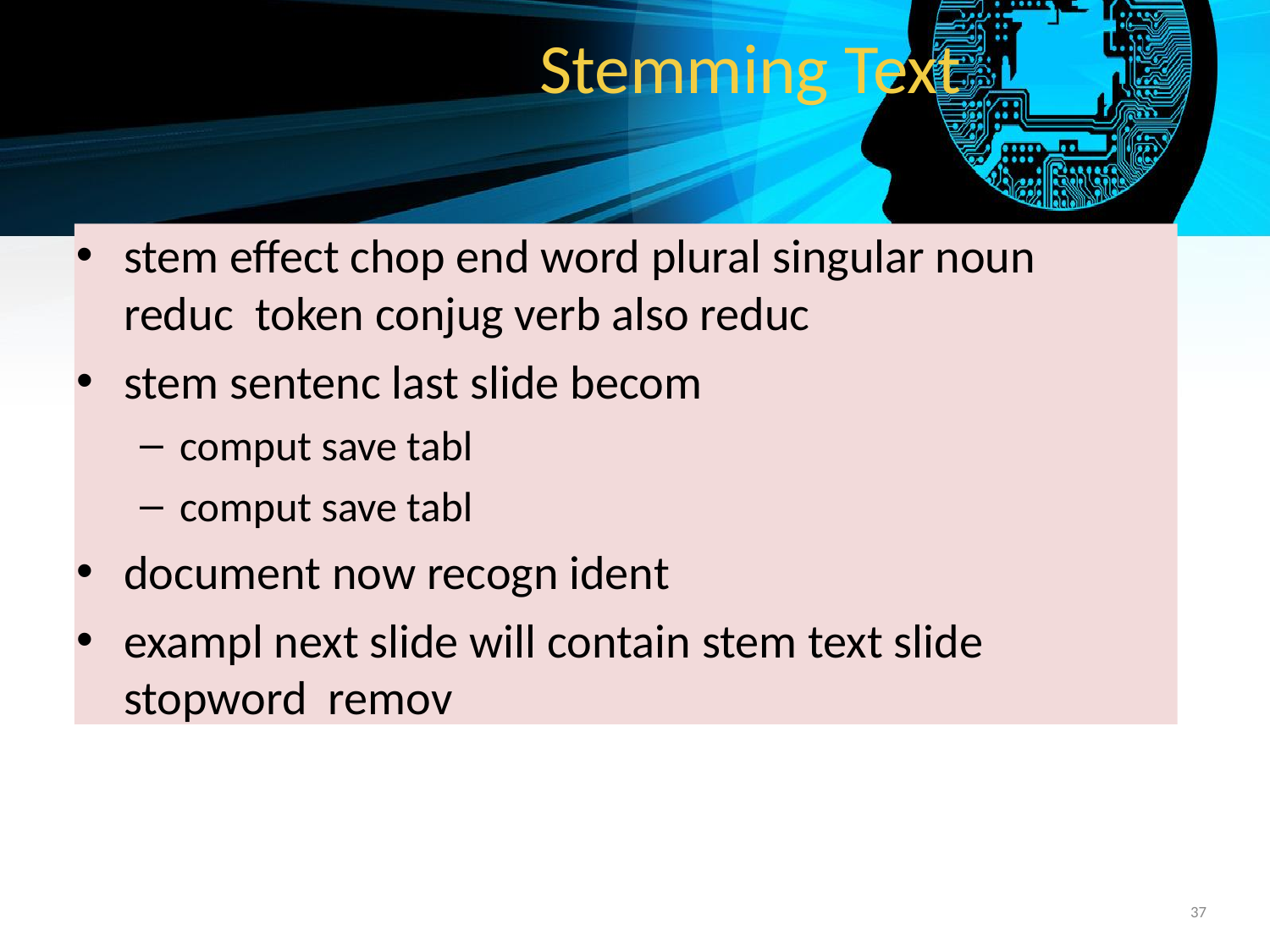

# Stemming Text
stem effect chop end word plural singular noun reduc  token conjug verb also reduc
stem sentenc last slide becom
comput save tabl
comput save tabl
document now recogn ident
exampl next slide will contain stem text slide stopword  remov
37